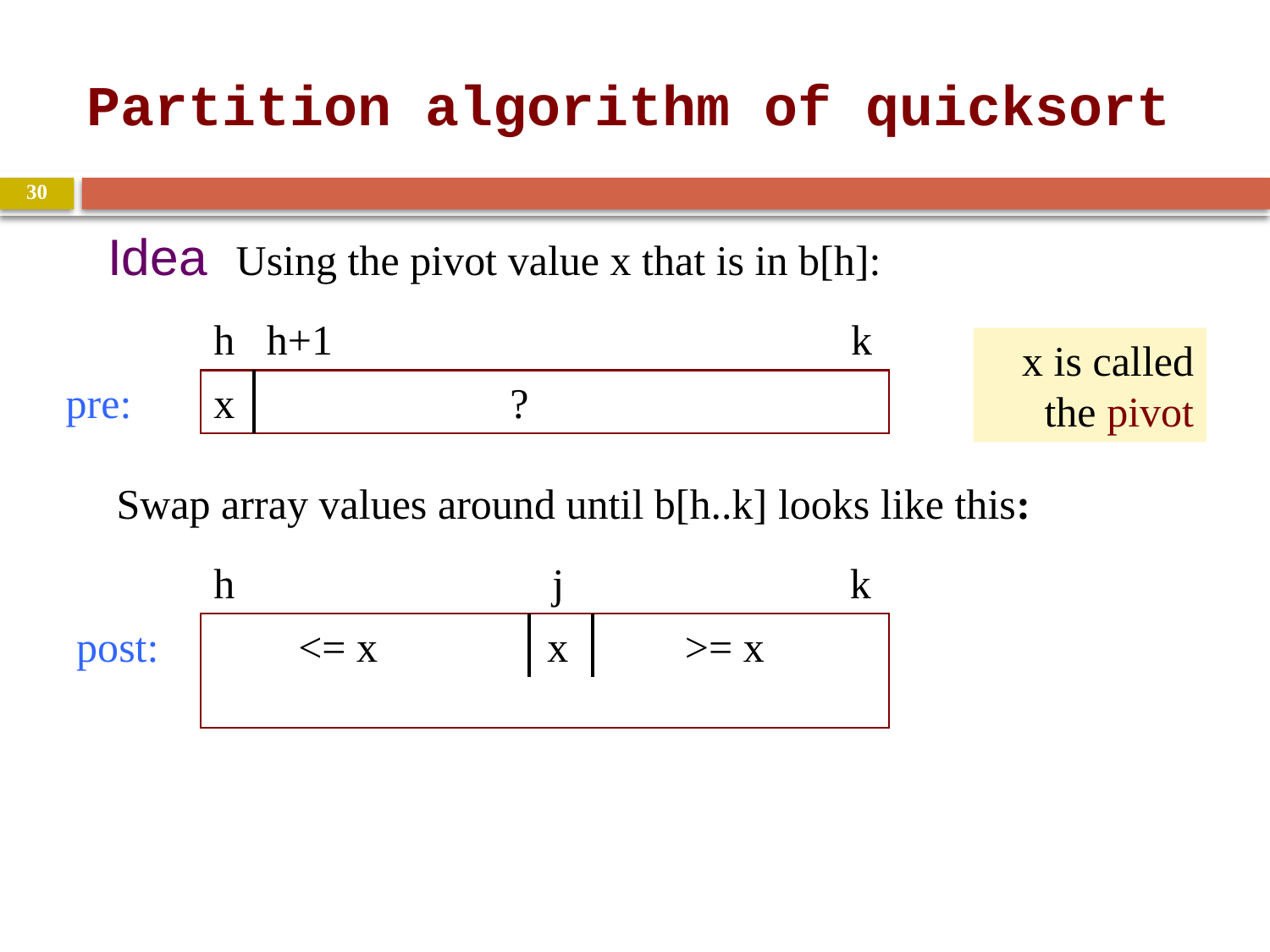

# Partition algorithm of quicksort
30
Idea  Using the pivot value x that is in b[h]:

Swap array values around until b[h..k] looks like this:

h   h+1                                                 k
x                          ?
x is called the pivot
pre:
h                              j                           k
        <= x                x           >= x
post: